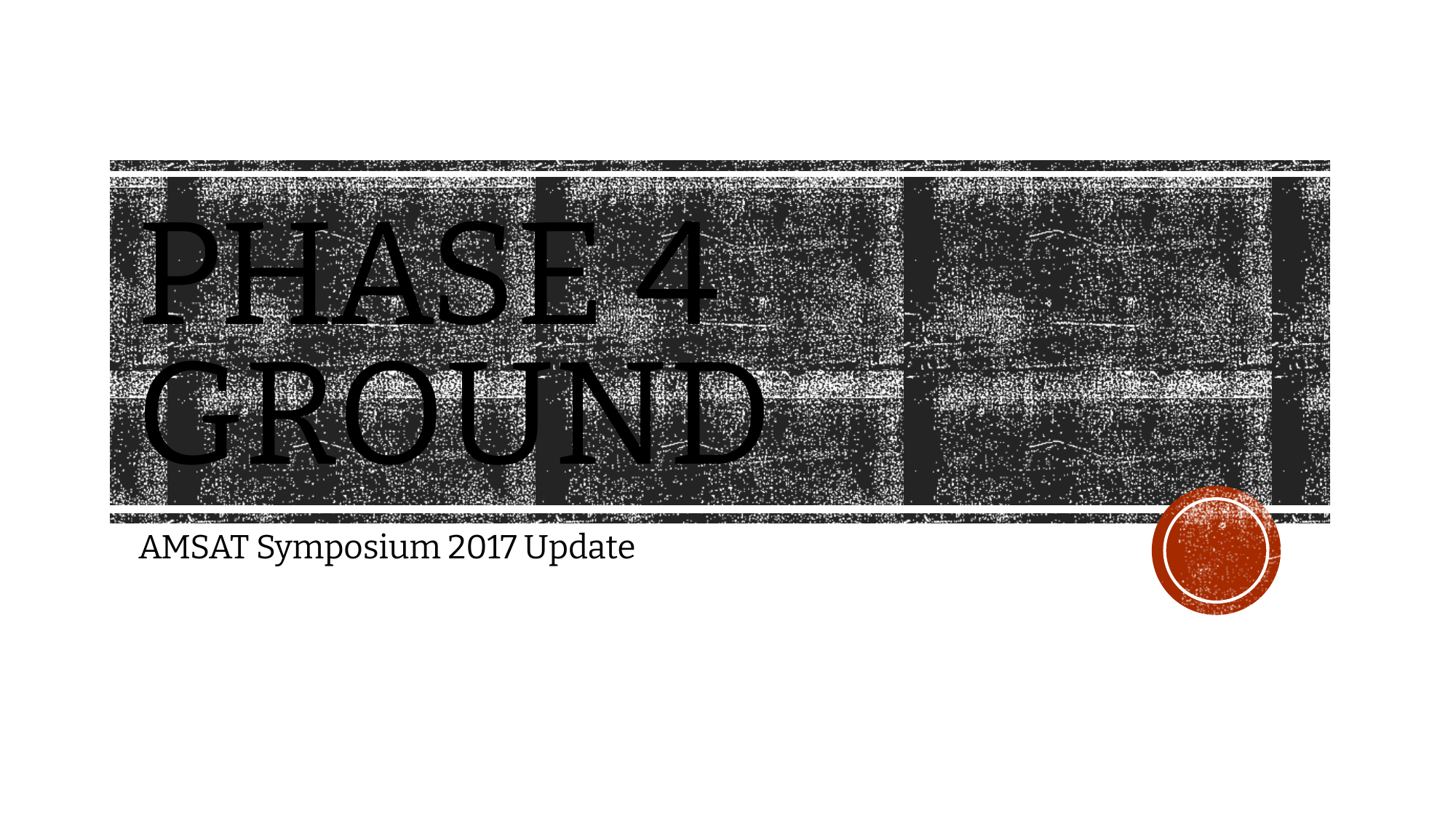

# Phase 4 ground
AMSAT Symposium 2017 Update